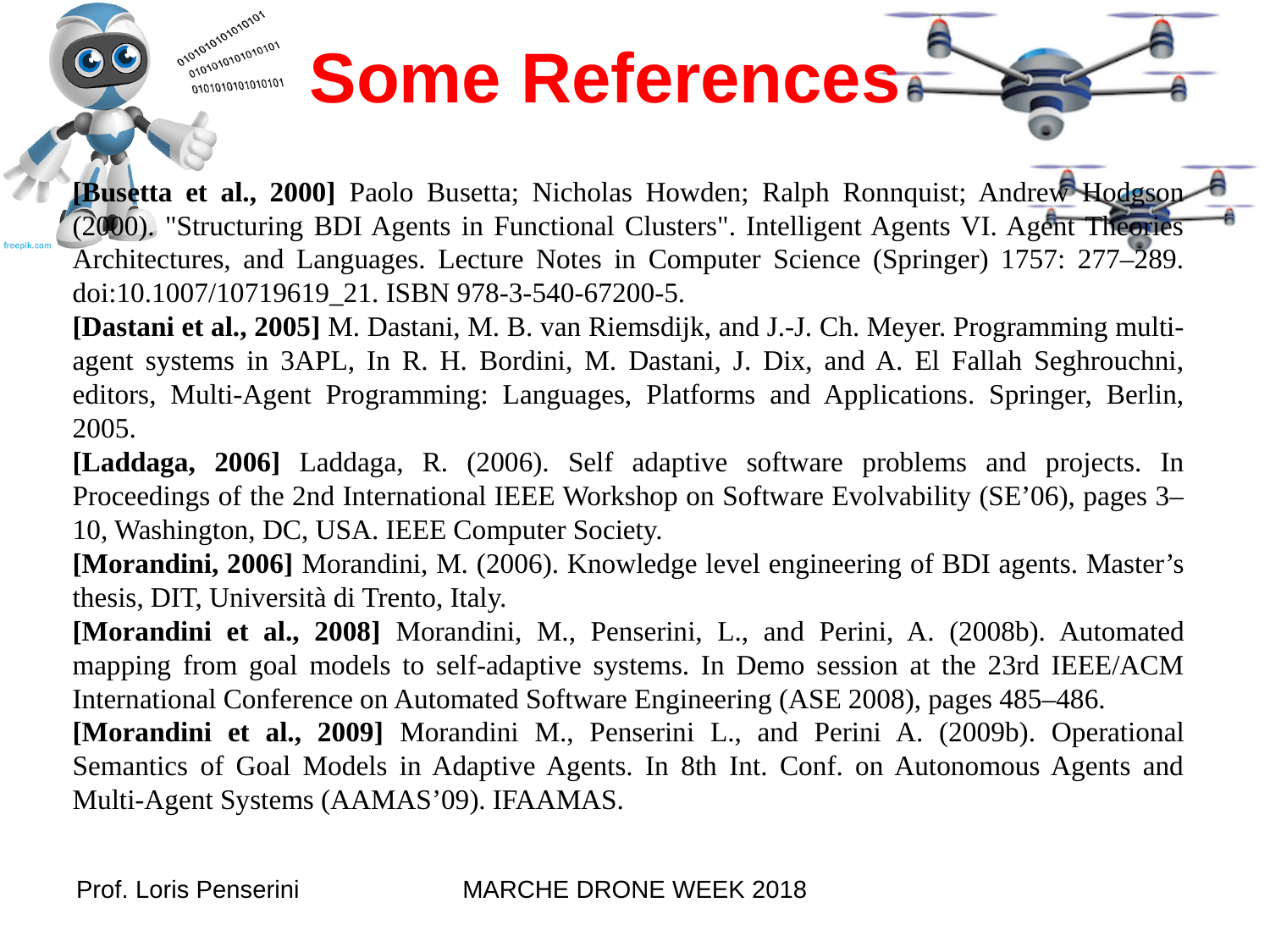

Some References
[Busetta et al., 2000] Paolo Busetta; Nicholas Howden; Ralph Ronnquist; Andrew Hodgson (2000). "Structuring BDI Agents in Functional Clusters". Intelligent Agents VI. Agent Theories Architectures, and Languages. Lecture Notes in Computer Science (Springer) 1757: 277–289. doi:10.1007/10719619_21. ISBN 978-3-540-67200-5.
[Dastani et al., 2005] M. Dastani, M. B. van Riemsdijk, and J.-J. Ch. Meyer. Programming multi-agent systems in 3APL, In R. H. Bordini, M. Dastani, J. Dix, and A. El Fallah Seghrouchni, editors, Multi-Agent Programming: Languages, Platforms and Applications. Springer, Berlin, 2005.
[Laddaga, 2006] Laddaga, R. (2006). Self adaptive software problems and projects. In Proceedings of the 2nd International IEEE Workshop on Software Evolvability (SE’06), pages 3–10, Washington, DC, USA. IEEE Computer Society.
[Morandini, 2006] Morandini, M. (2006). Knowledge level engineering of BDI agents. Master’s thesis, DIT, Università di Trento, Italy.
[Morandini et al., 2008] Morandini, M., Penserini, L., and Perini, A. (2008b). Automated mapping from goal models to self-adaptive systems. In Demo session at the 23rd IEEE/ACM International Conference on Automated Software Engineering (ASE 2008), pages 485–486.
[Morandini et al., 2009] Morandini M., Penserini L., and Perini A. (2009b). Operational Semantics of Goal Models in Adaptive Agents. In 8th Int. Conf. on Autonomous Agents and Multi-Agent Systems (AAMAS’09). IFAAMAS.
Prof. Loris Penserini
MARCHE DRONE WEEK 2018